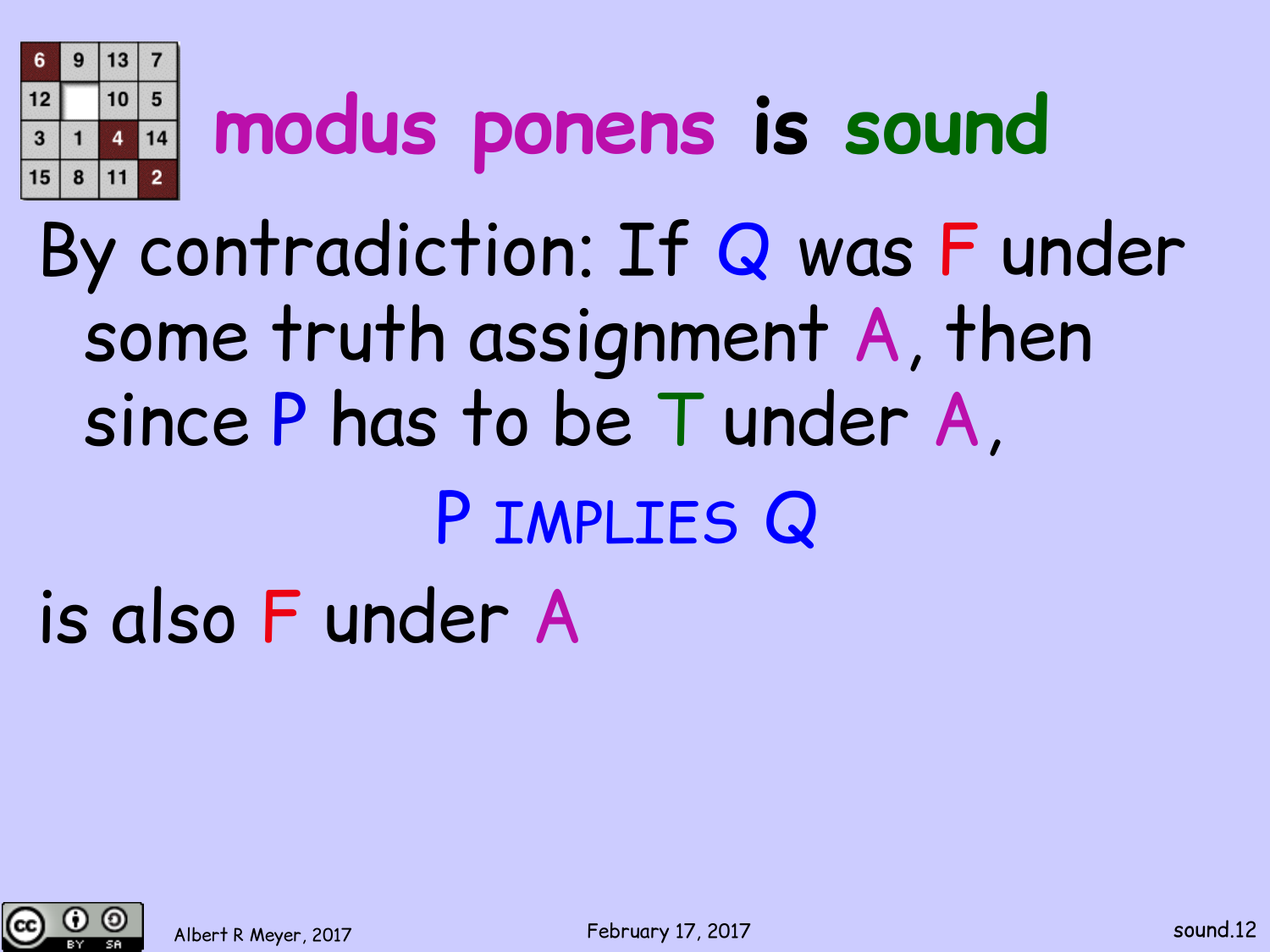

# modus ponens is sound
By contradiction: If Q was F under some truth assignment A, then since P has to be T under A,
P IMPLIES Q
is also F under A
sound.12